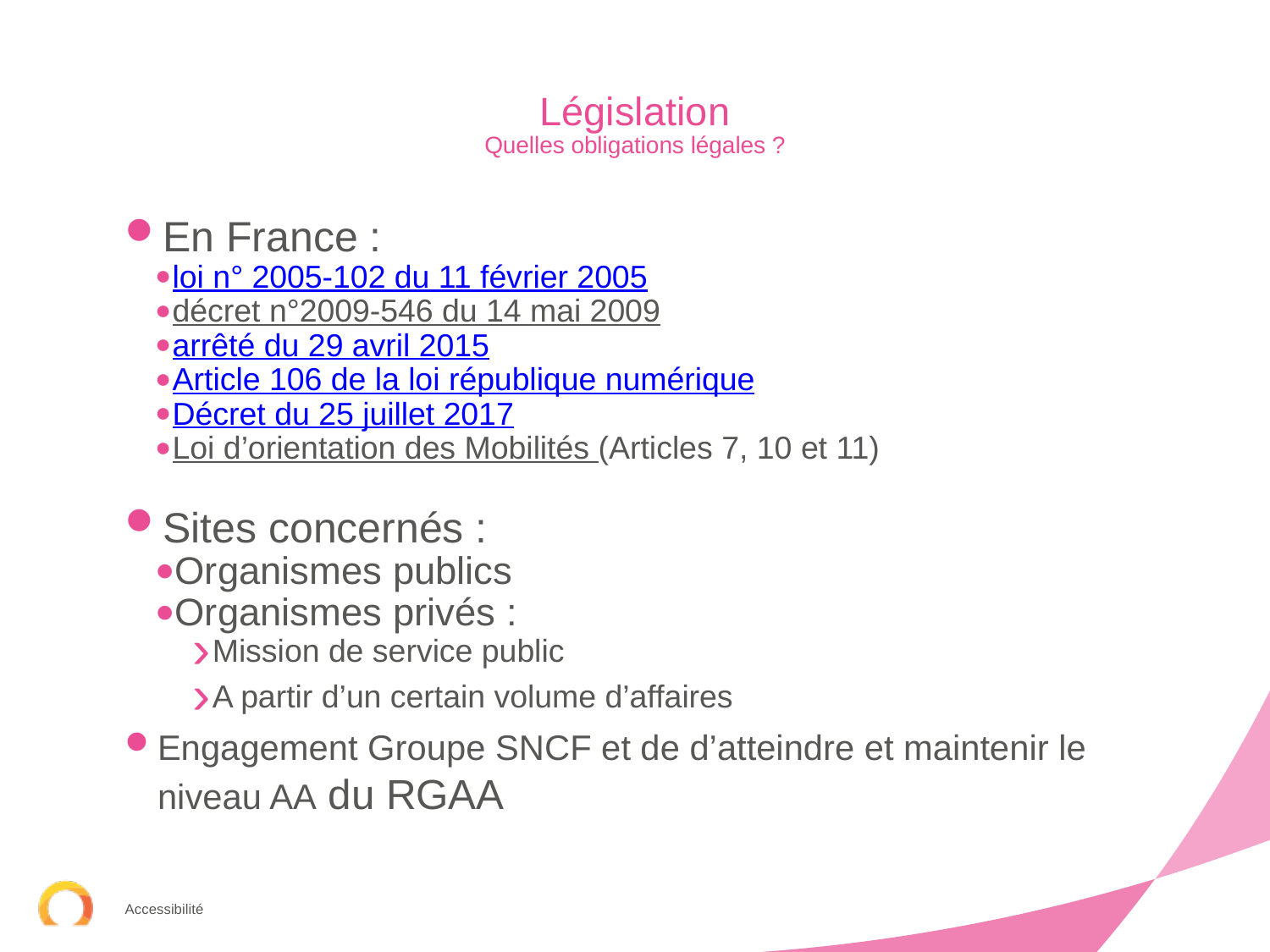

# Législation
Quelles obligations légales ?

En France :
loi n° 2005-102 du 11 février 2005
décret n°2009-546 du 14 mai 2009
arrêté du 29 avril 2015
Article 106 de la loi république numérique
Décret du 25 juillet 2017
Loi d’orientation des Mobilités (Articles 7, 10 et 11)

Sites concernés :
Organismes publics
Organismes privés :
Mission de service public
A partir d’un certain volume d’affaires
Engagement Groupe SNCF et de d’atteindre et maintenir le niveau AA du RGAA

Accessibilité
17/09/2019